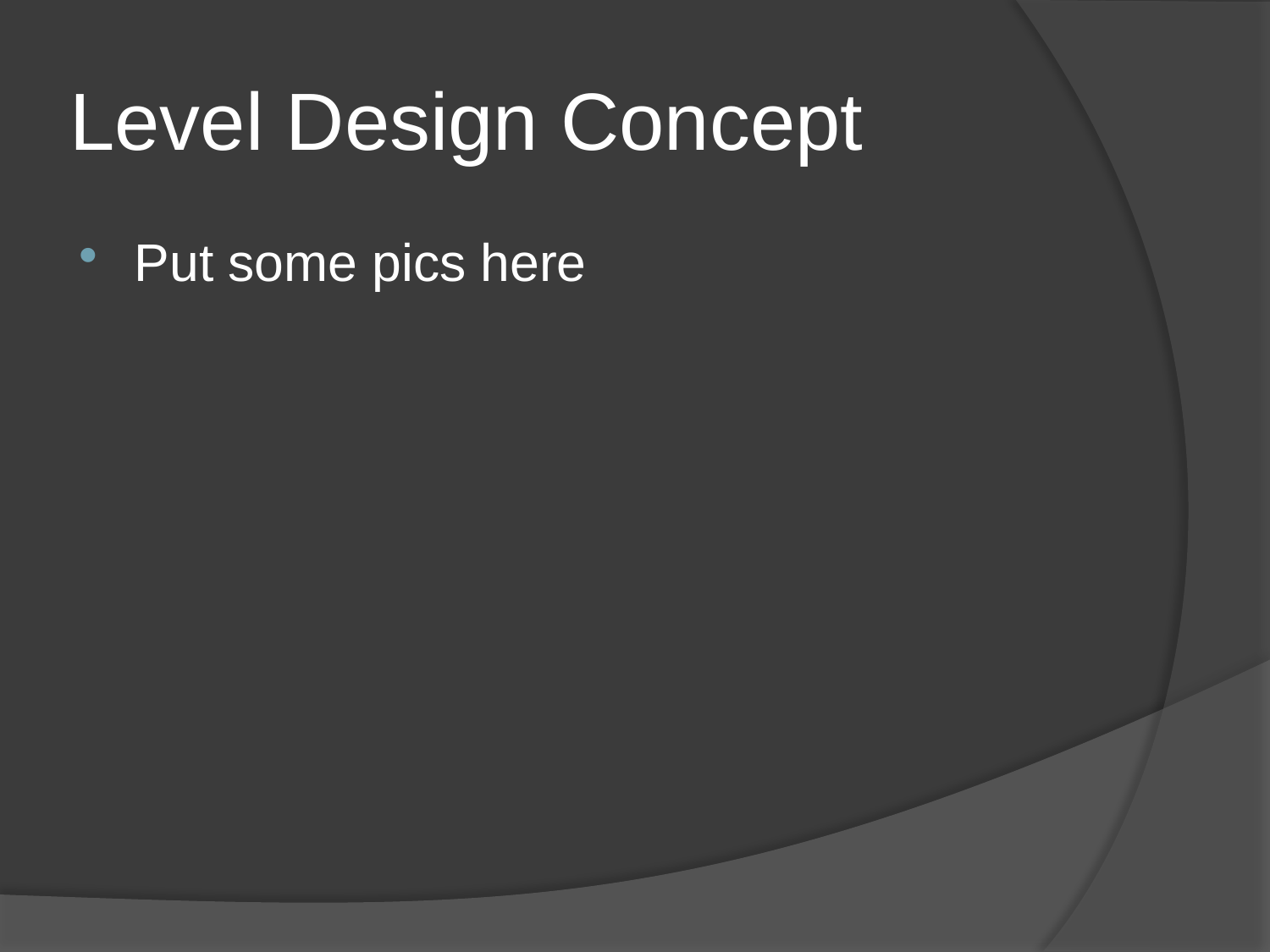

# Level Design Concept
Put some pics here